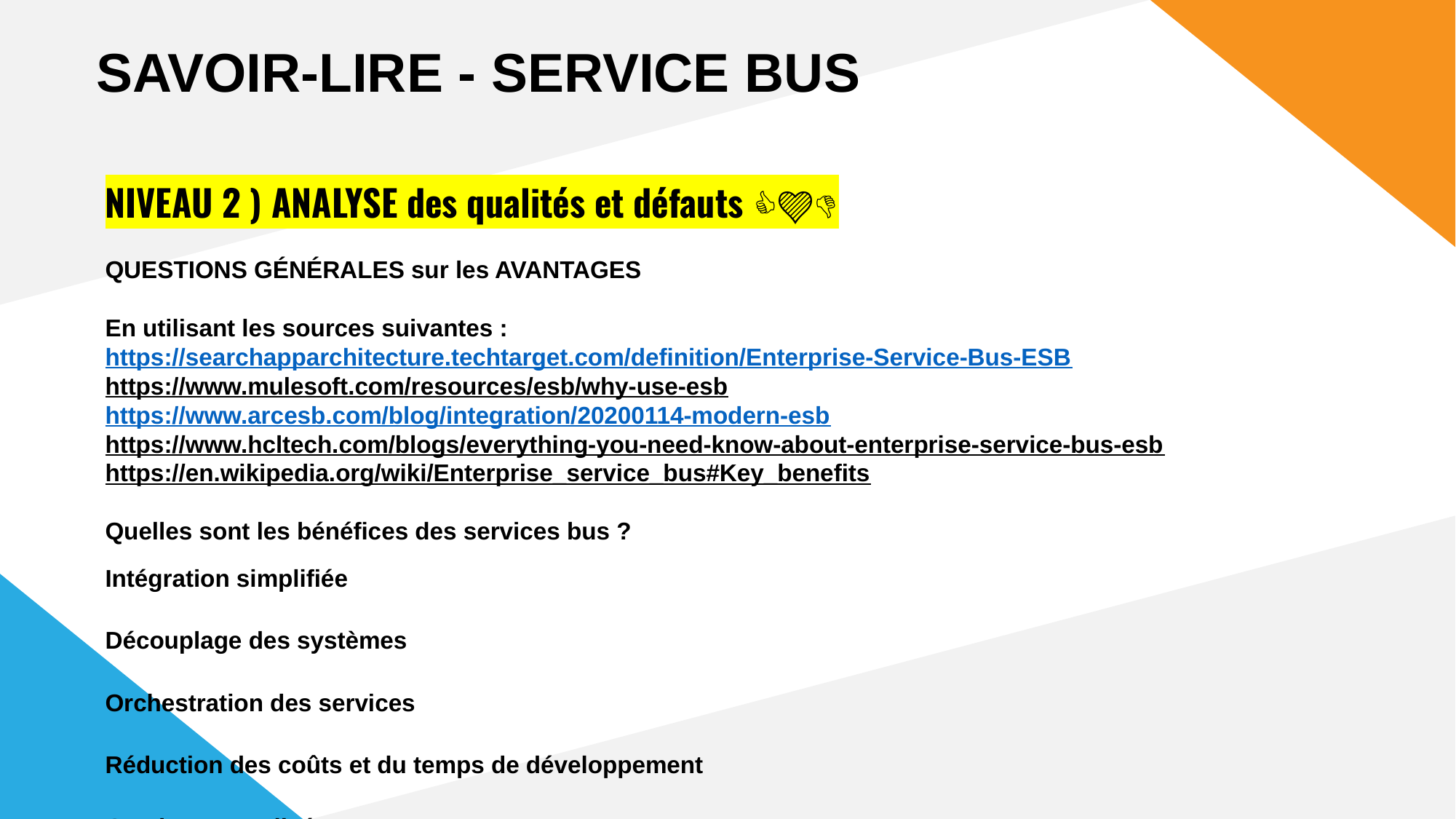

SAVOIR-LIRE - SERVICE BUS
NIVEAU 2 ) ANALYSE des qualités et défauts 👍💜👎

QUESTIONS GÉNÉRALES sur les AVANTAGES

En utilisant les sources suivantes :
https://searchapparchitecture.techtarget.com/definition/Enterprise-Service-Bus-ESB
https://www.mulesoft.com/resources/esb/why-use-esb
https://www.arcesb.com/blog/integration/20200114-modern-esb
https://www.hcltech.com/blogs/everything-you-need-know-about-enterprise-service-bus-esb
https://en.wikipedia.org/wiki/Enterprise_service_bus#Key_benefits

Quelles sont les bénéfices des services bus ?
Intégration simplifiée
Découplage des systèmes
Orchestration des services
Réduction des coûts et du temps de développement
Gestion centralisée
Flexibilité et évolutivité
Support des protocoles multiples